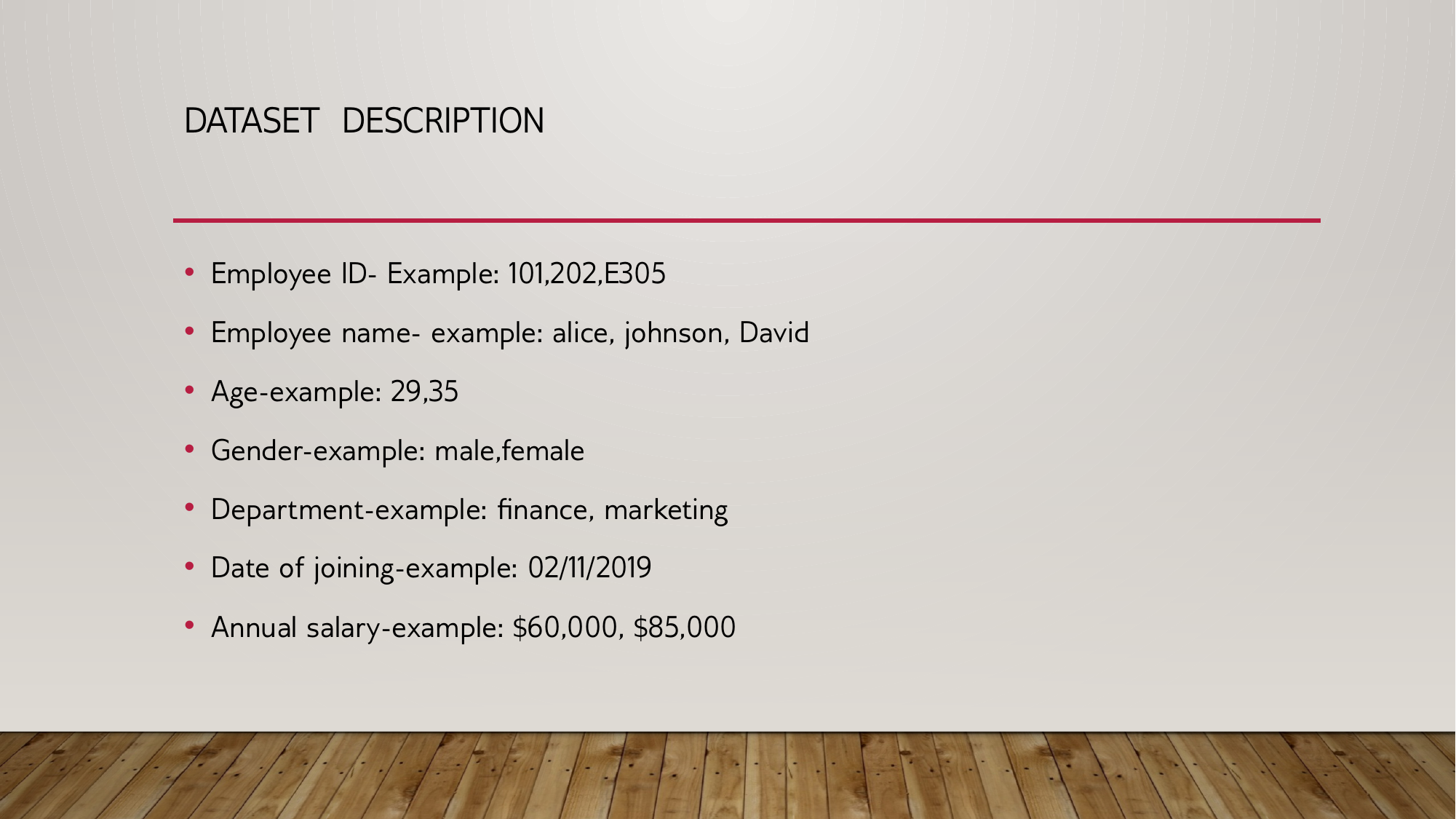

# Dataset  description
Employee ID- Example: 101,202,E305
Employee name- example: alice, johnson, David
Age-example: 29,35
Gender-example: male,female
Department-example: finance, marketing
Date of joining-example: 02/11/2019
Annual salary-example: $60,000, $85,000